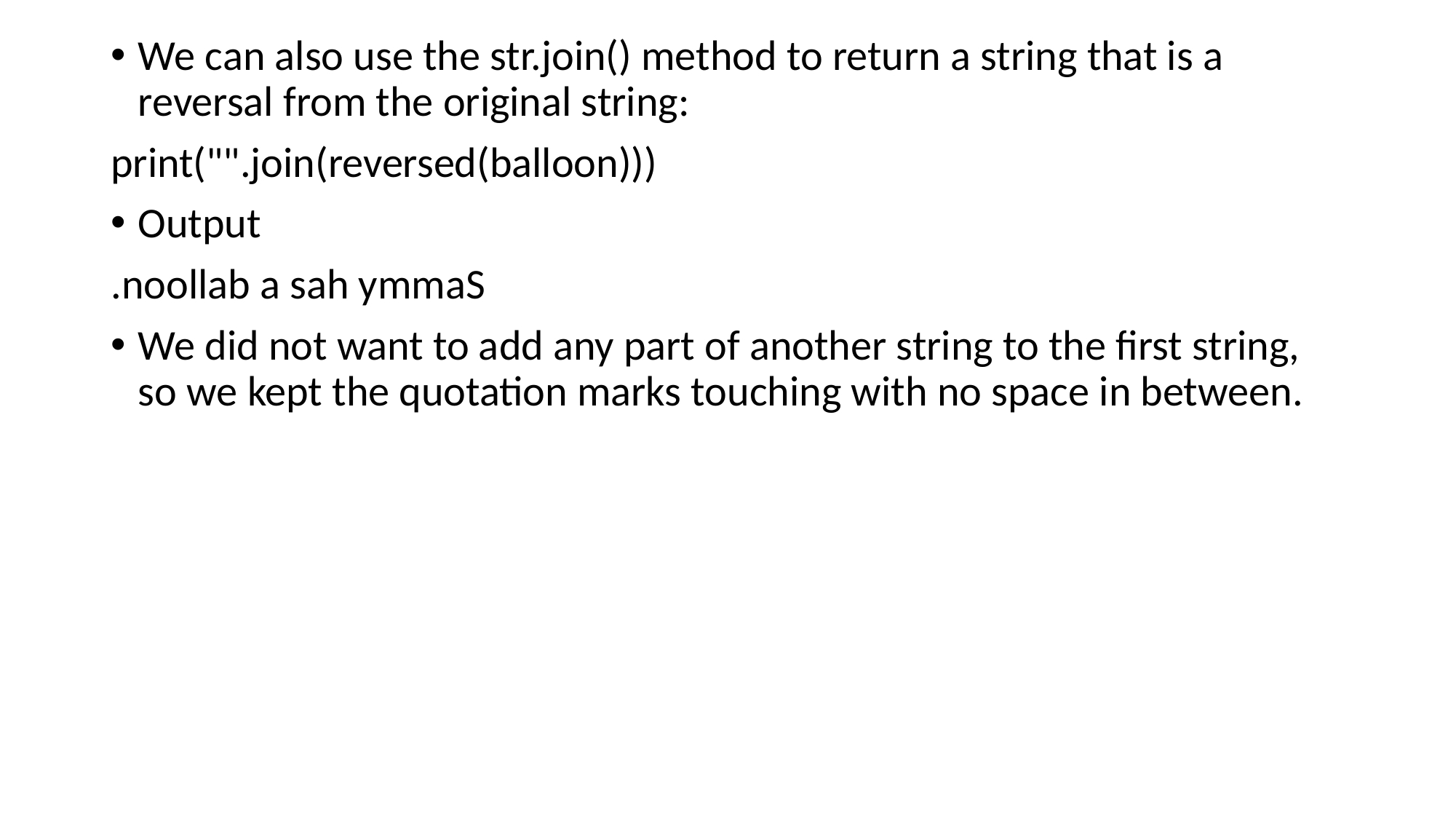

We can also use the str.join() method to return a string that is a reversal from the original string:
print("".join(reversed(balloon)))
Output
.noollab a sah ymmaS
We did not want to add any part of another string to the first string, so we kept the quotation marks touching with no space in between.